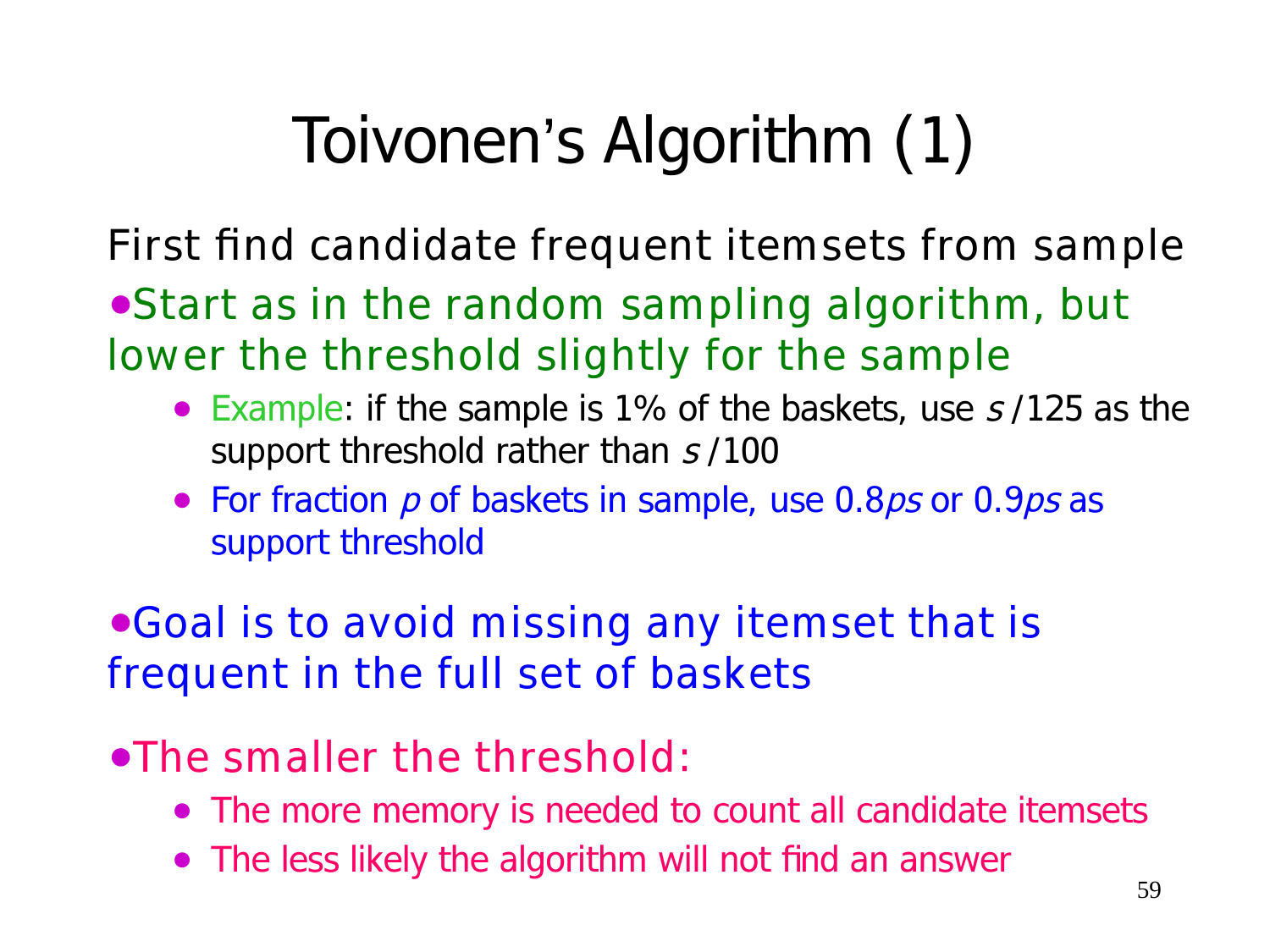

# Toivonen’s Algorithm (1)
First find candidate frequent itemsets from sample
Start as in the random sampling algorithm, but lower the threshold slightly for the sample
Example: if the sample is 1% of the baskets, use s /125 as the support threshold rather than s /100
For fraction p of baskets in sample, use 0.8ps or 0.9ps as support threshold

Goal is to avoid missing any itemset that is frequent in the full set of baskets

The smaller the threshold:
The more memory is needed to count all candidate itemsets
The less likely the algorithm will not find an answer

59